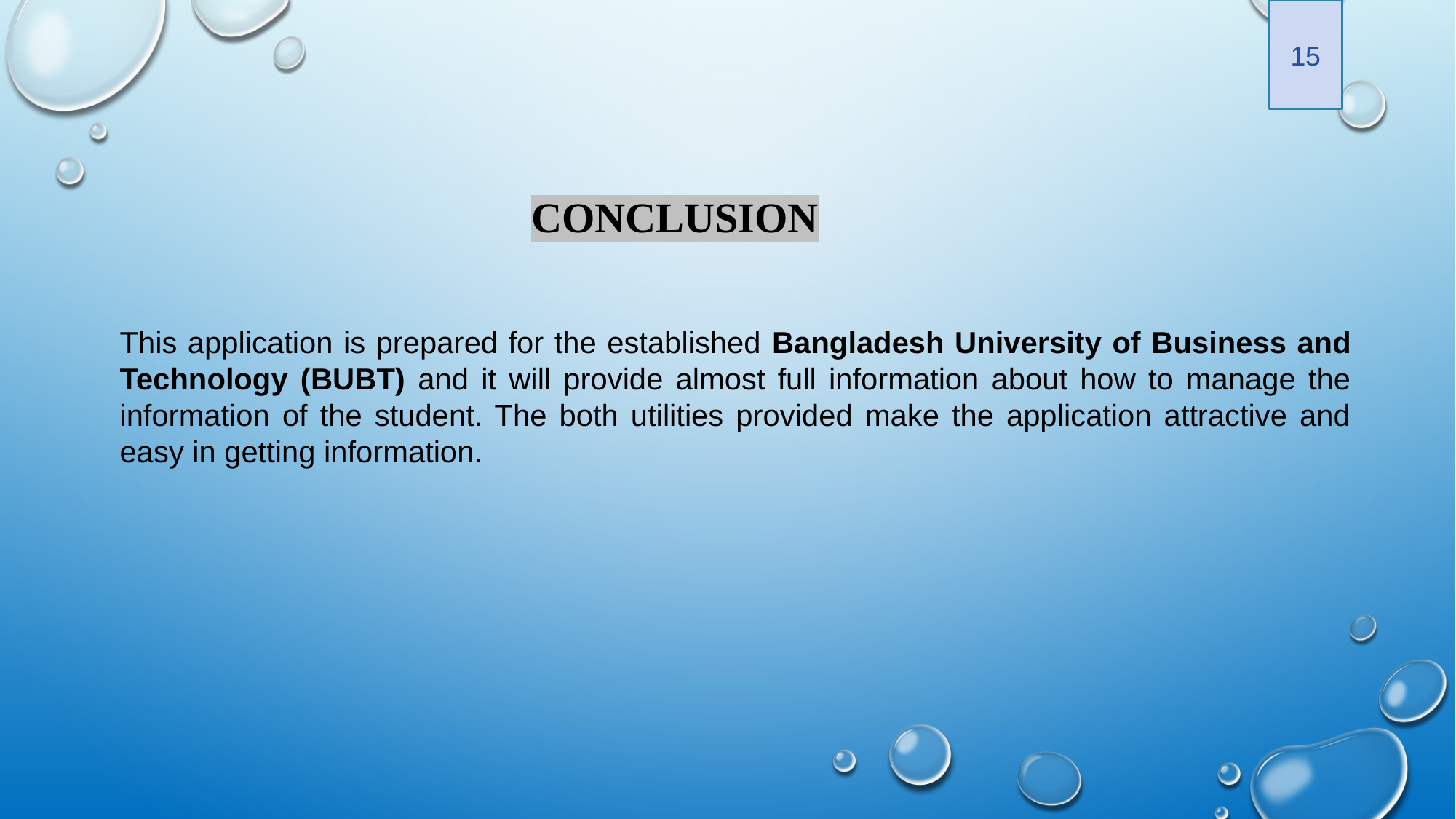

15

                   ConClusion
#

This application is prepared for the established Bangladesh University of Business and Technology (BUBT) and it will provide almost full information about how to manage the information of the student. The both utilities provided make the application attractive and easy in getting information.